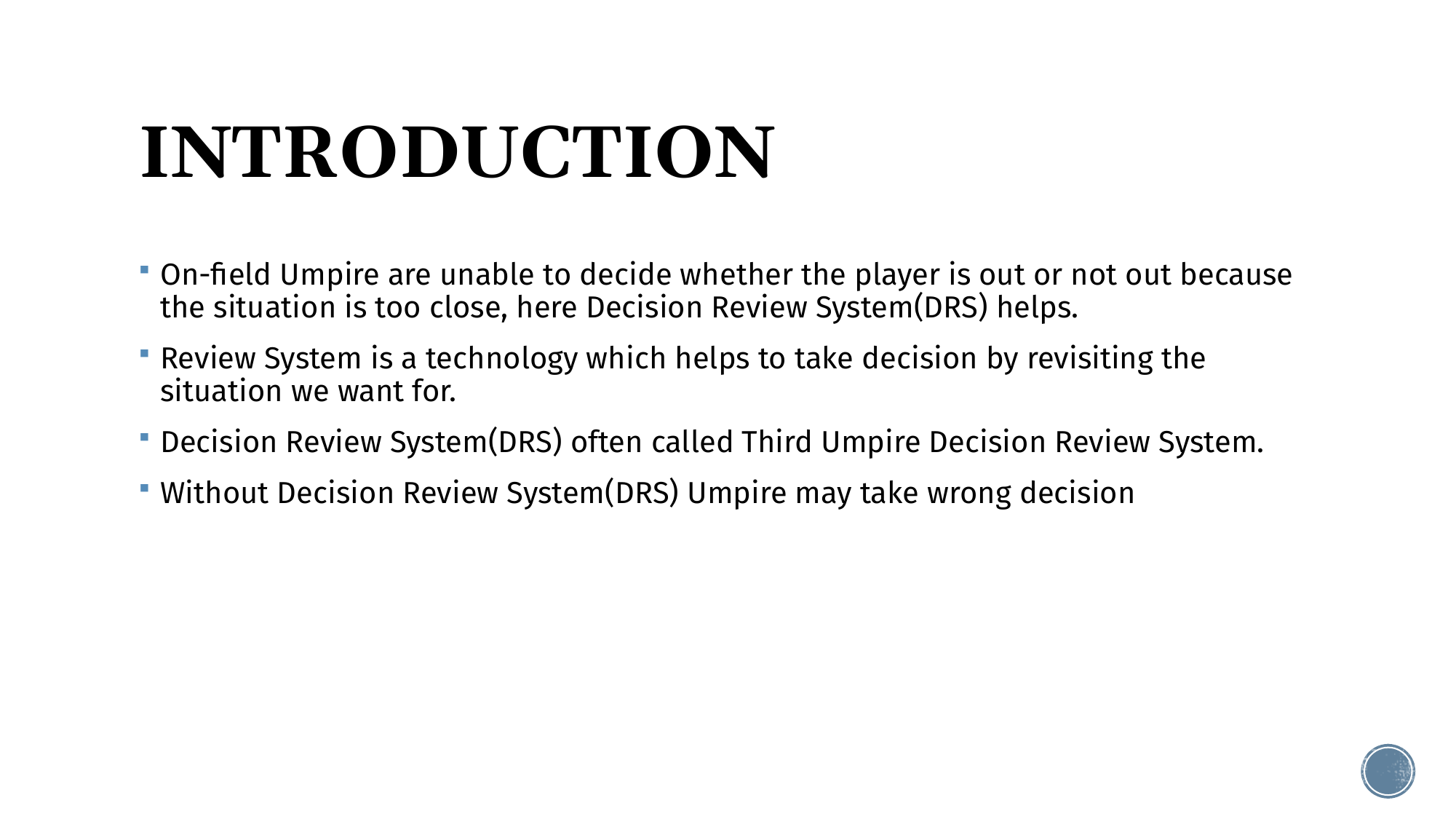

# INTRODUCTION
On-field Umpire are unable to decide whether the player is out or not out because the situation is too close, here Decision Review System(DRS) helps.
Review System is a technology which helps to take decision by revisiting the situation we want for.
Decision Review System(DRS) often called Third Umpire Decision Review System.
Without Decision Review System(DRS) Umpire may take wrong decision